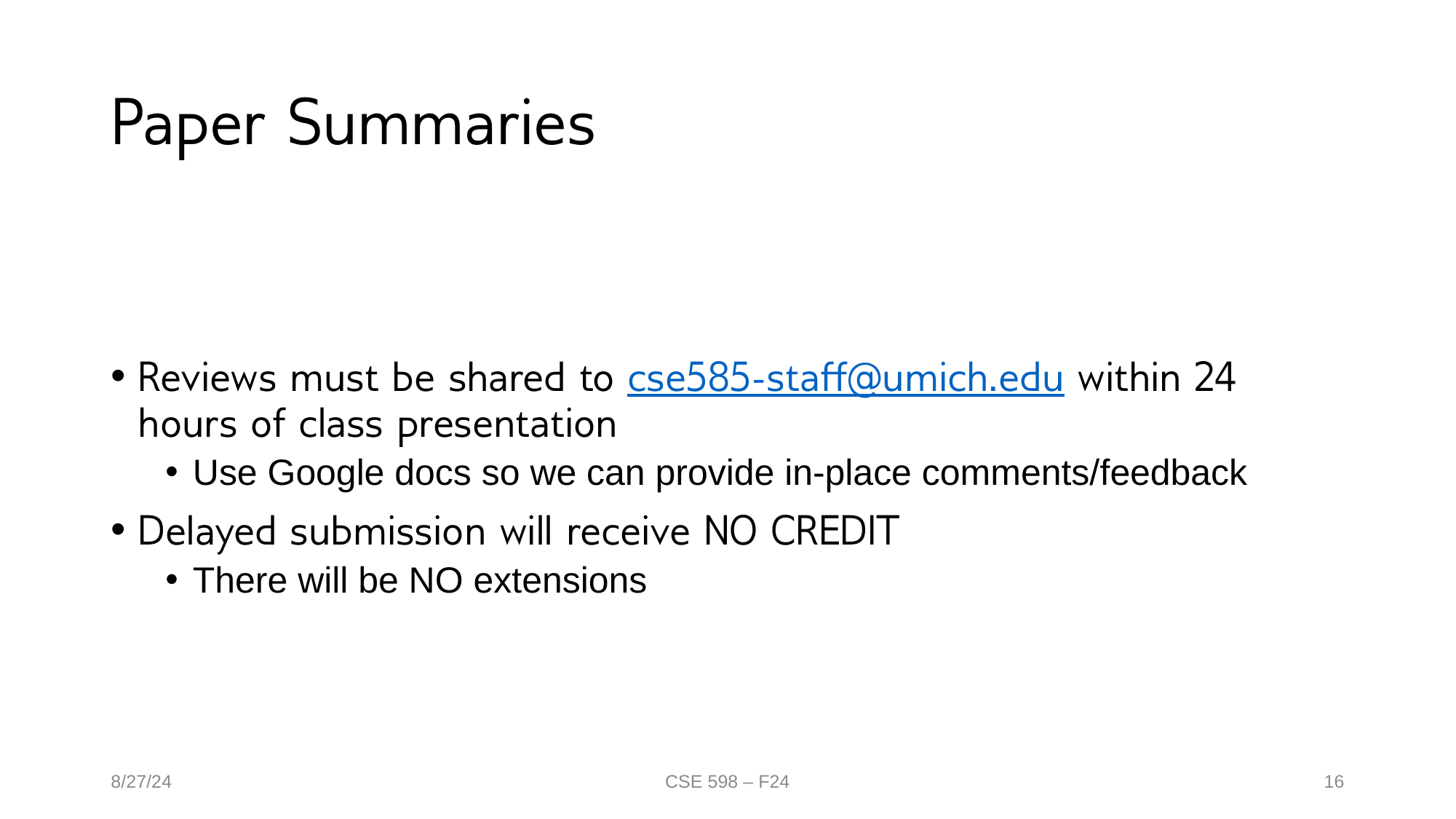

# Paper Summaries
Reviews must be shared to cse585-staff@umich.edu within 24 hours of class presentation
Use Google docs so we can provide in-place comments/feedback
Delayed submission will receive NO CREDIT
There will be NO extensions
8/27/24
CSE 598 – F24
16